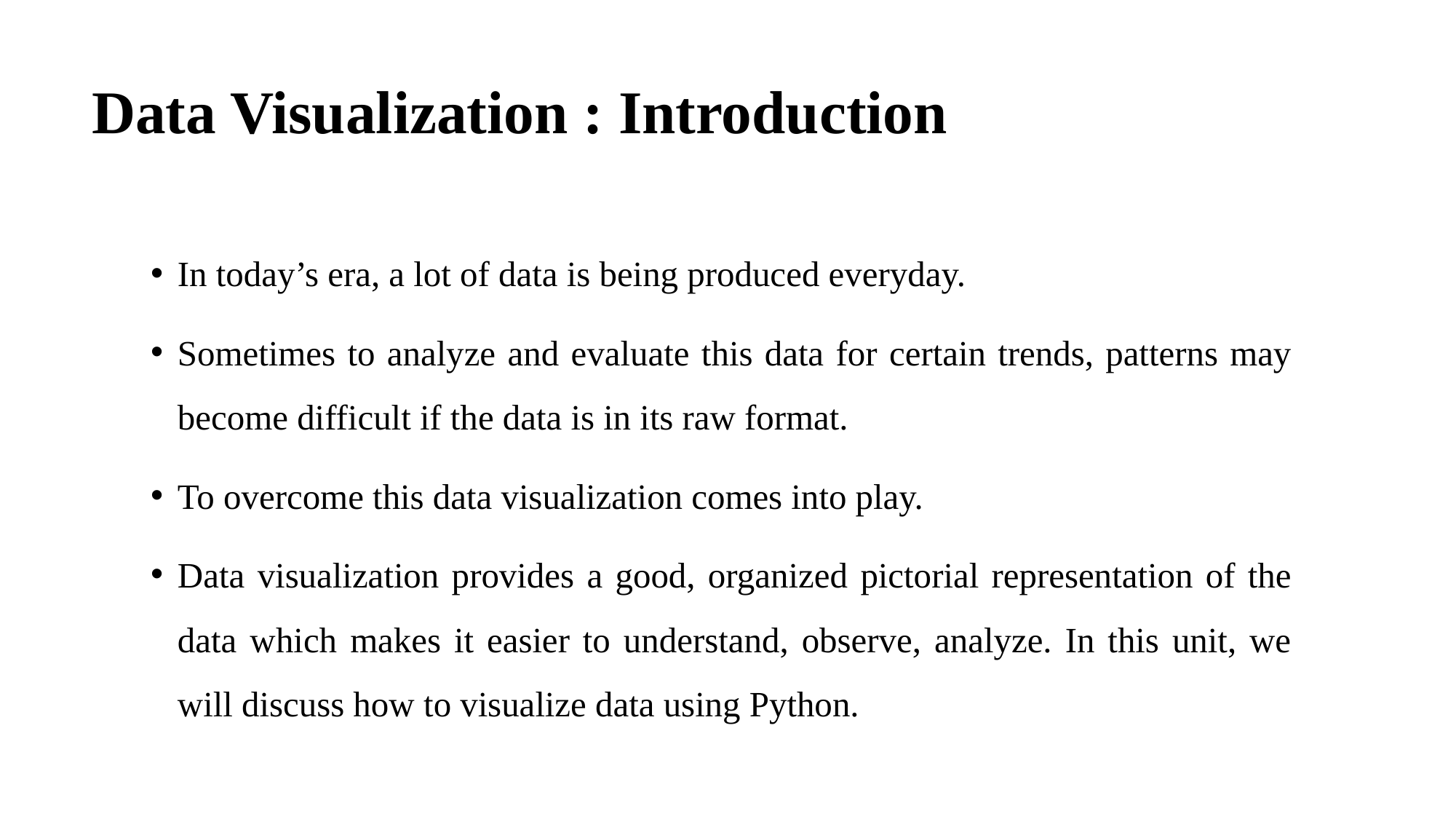

# Data Visualization : Introduction
In today’s era, a lot of data is being produced everyday.
Sometimes to analyze and evaluate this data for certain trends, patterns may become difficult if the data is in its raw format.
To overcome this data visualization comes into play.
Data visualization provides a good, organized pictorial representation of the data which makes it easier to understand, observe, analyze. In this unit, we will discuss how to visualize data using Python.